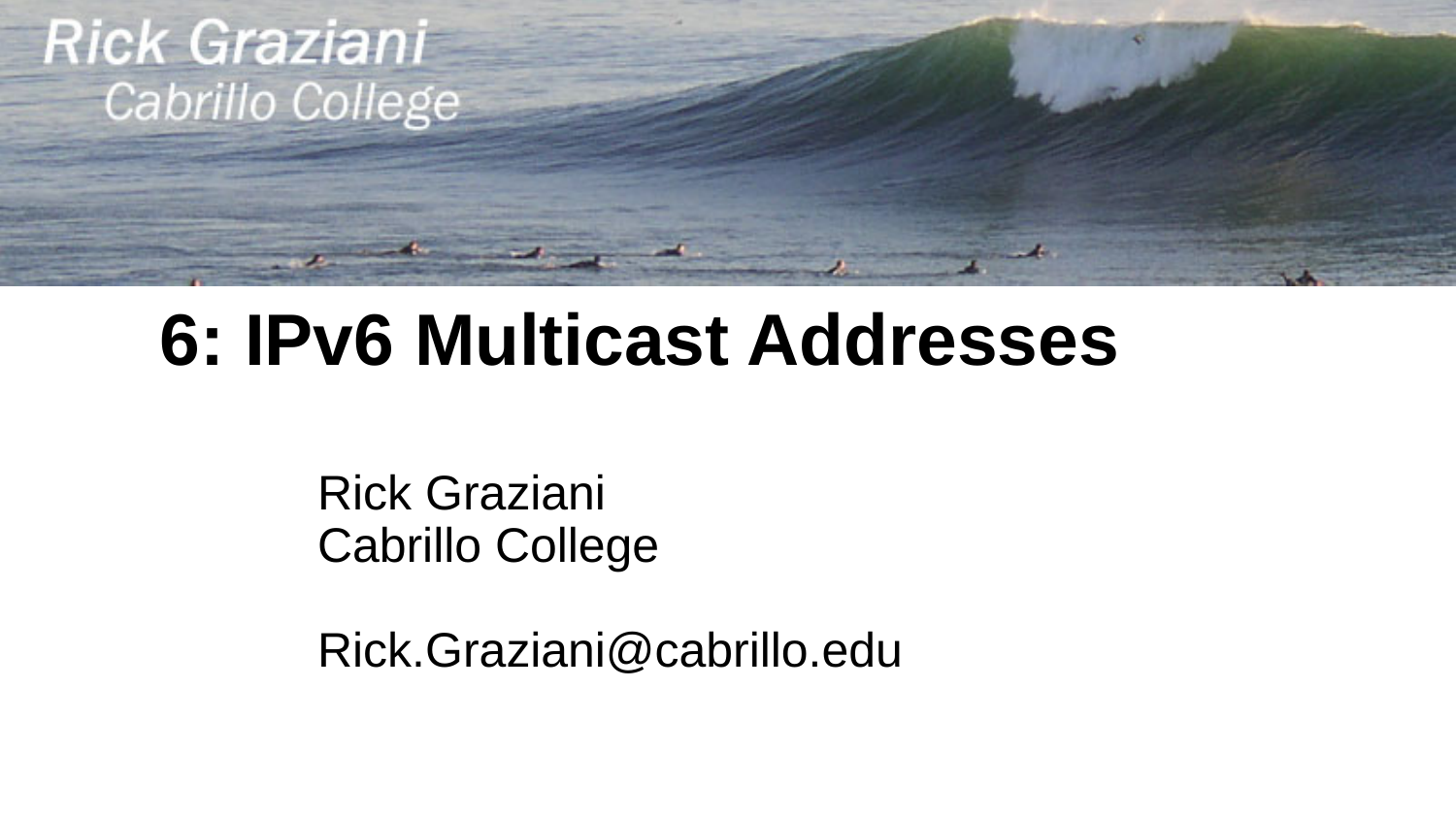

6: IPv6 Multicast Addresses

Rick Graziani
Cabrillo College

Rick.Graziani@cabrillo.edu